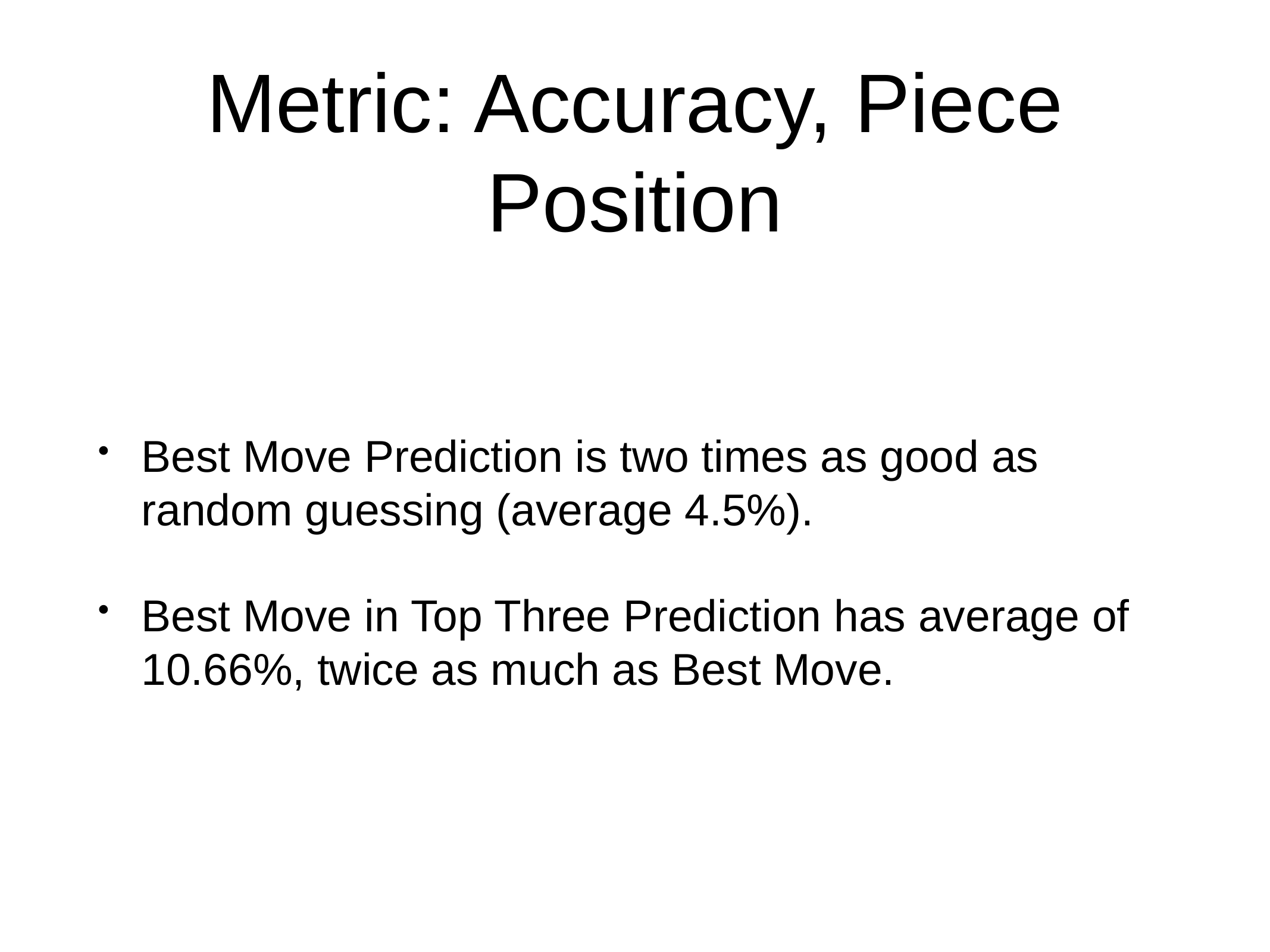

# Metric: Accuracy, Piece Position
Best Move Prediction is two times as good as random guessing (average 4.5%).
Best Move in Top Three Prediction has average of 10.66%, twice as much as Best Move.